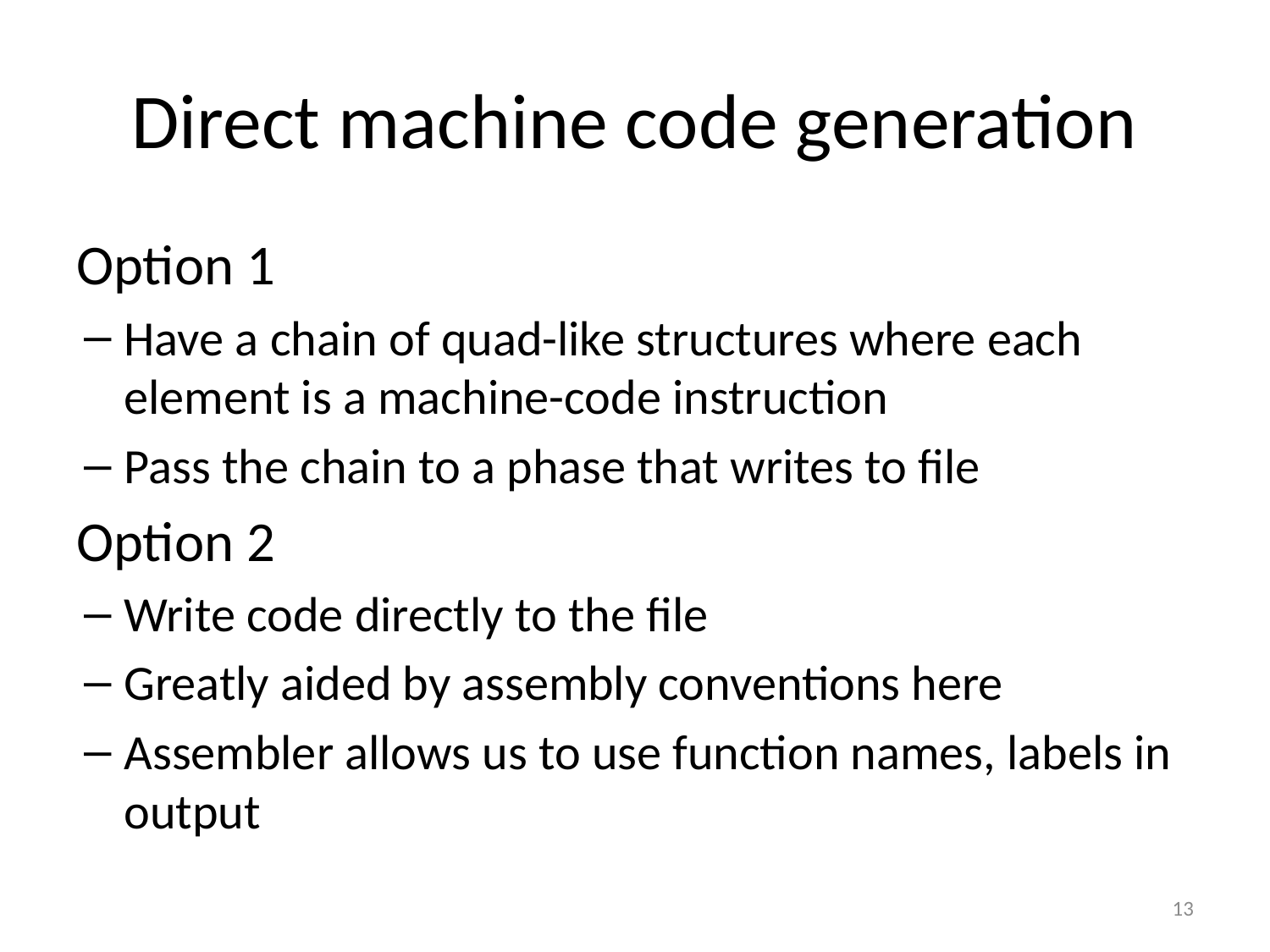

# Direct machine code generation
Option 1
Have a chain of quad-like structures where each element is a machine-code instruction
Pass the chain to a phase that writes to file
Option 2
Write code directly to the file
Greatly aided by assembly conventions here
Assembler allows us to use function names, labels in output

13